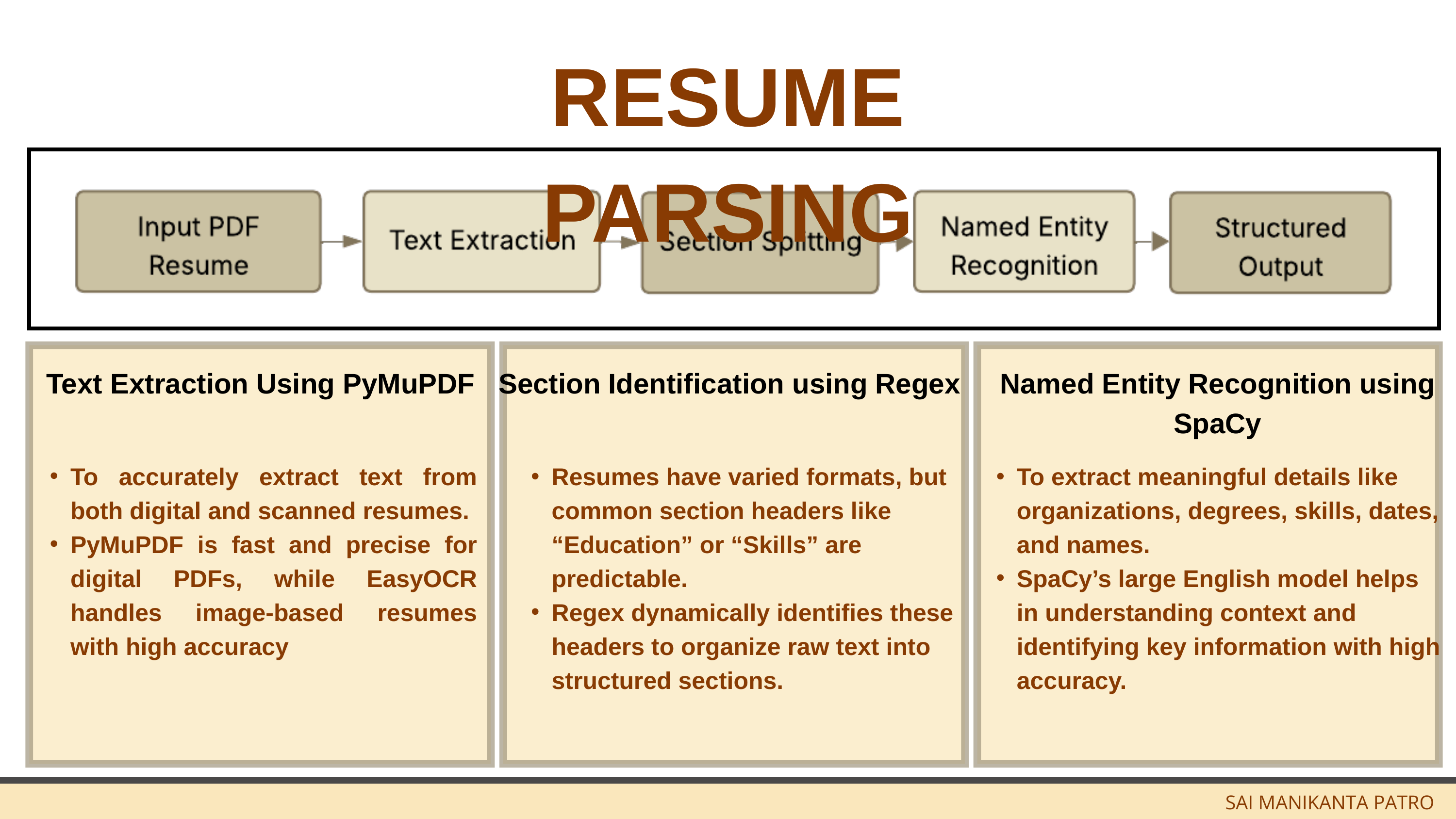

RESUME PARSING

Text Extraction Using PyMuPDF
Section Identification using Regex
Named Entity Recognition using SpaCy
To accurately extract text from both digital and scanned resumes.
PyMuPDF is fast and precise for digital PDFs, while EasyOCR handles image-based resumes with high accuracy

Resumes have varied formats, but common section headers like “Education” or “Skills” are predictable.
Regex dynamically identifies these headers to organize raw text into structured sections.

To extract meaningful details like organizations, degrees, skills, dates, and names.
SpaCy’s large English model helps in understanding context and identifying key information with high accuracy.

                                                                                                                                                                                                                                                  SAI MANIKANTA PATRO